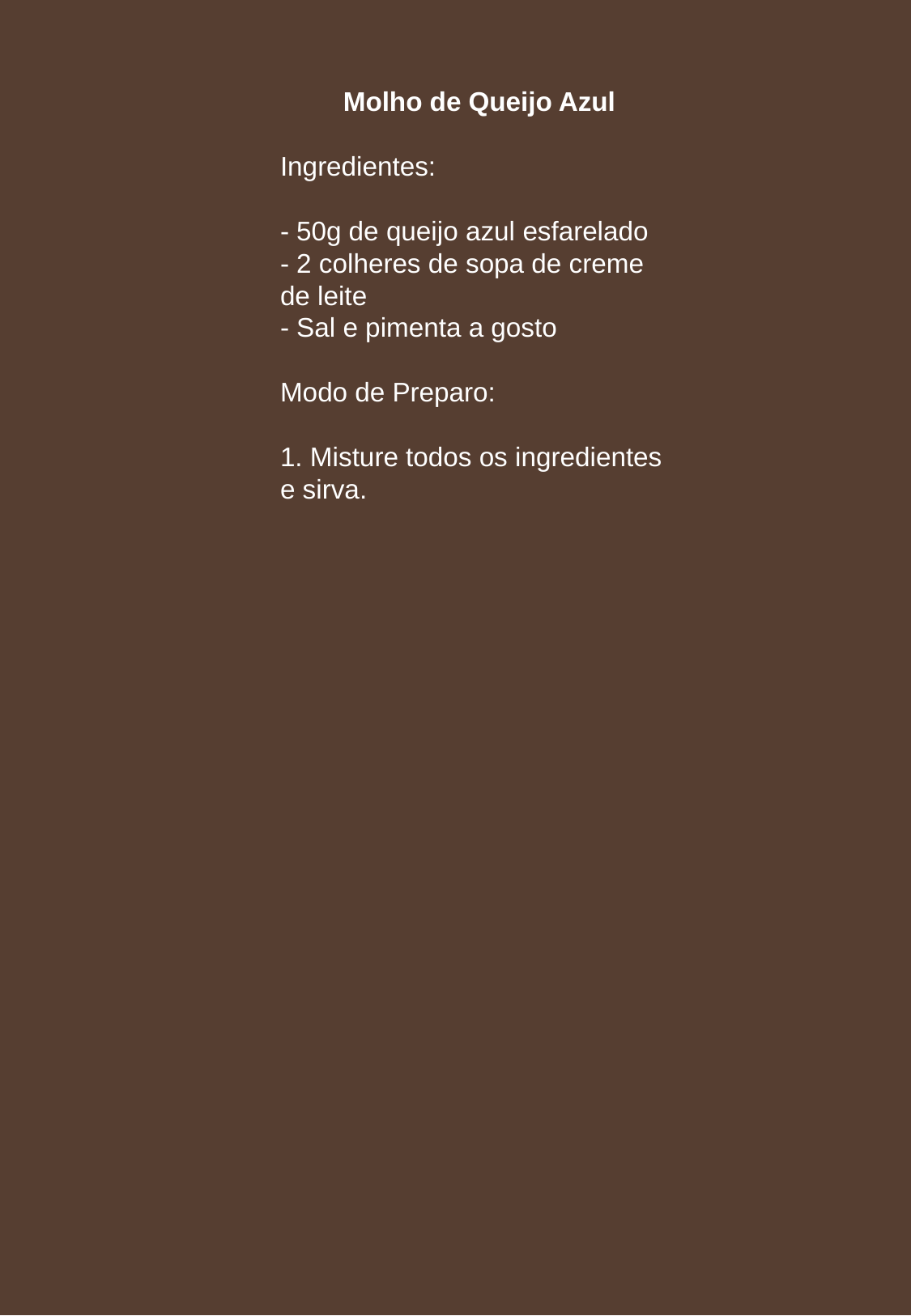

Molho de Queijo Azul

Ingredientes:

- 50g de queijo azul esfarelado
- 2 colheres de sopa de creme de leite
- Sal e pimenta a gosto

Modo de Preparo:

1. Misture todos os ingredientes e sirva.